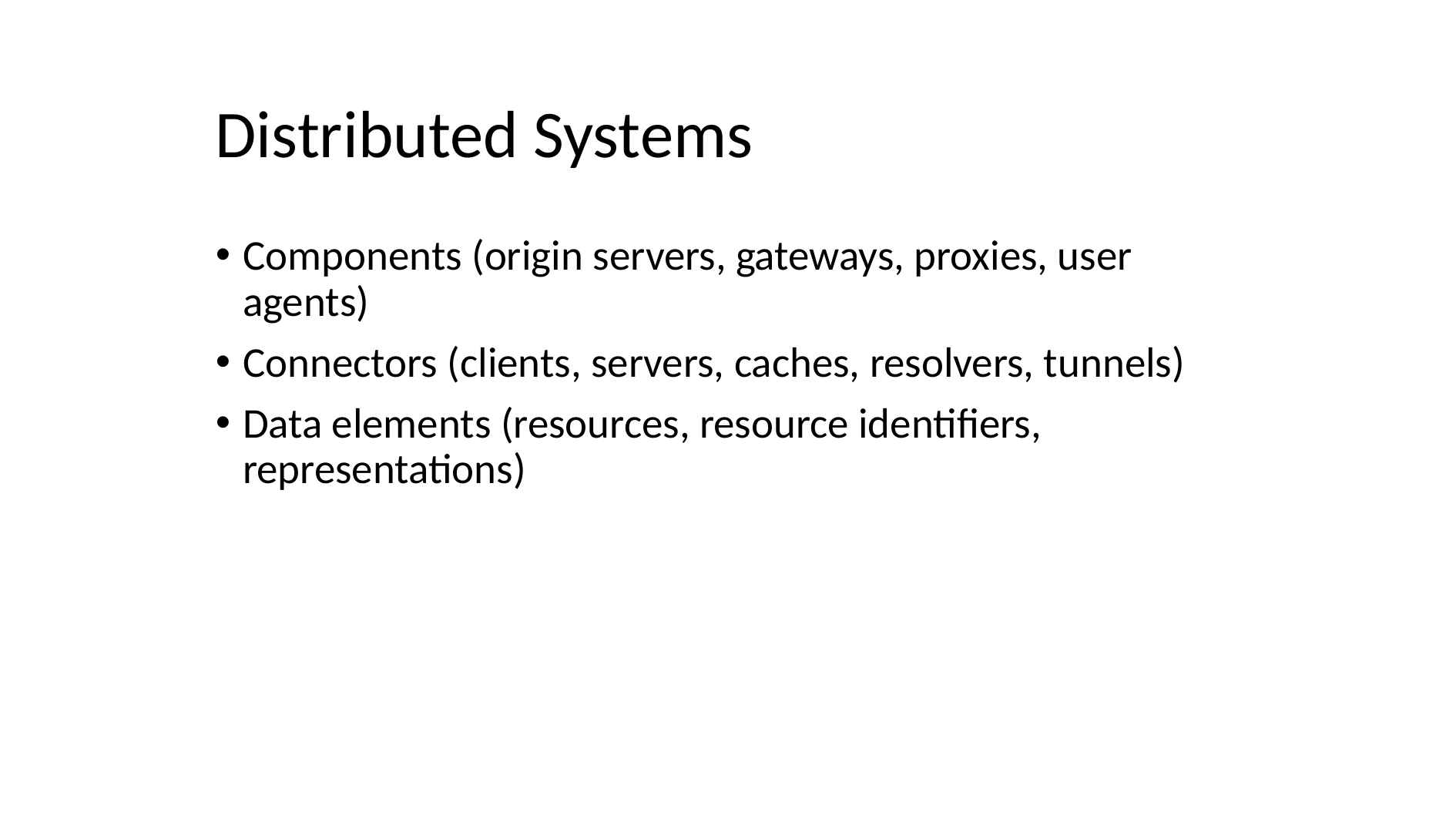

# Distributed Systems
Components (origin servers, gateways, proxies, user agents)
Connectors (clients, servers, caches, resolvers, tunnels)
Data elements (resources, resource identifiers, representations)